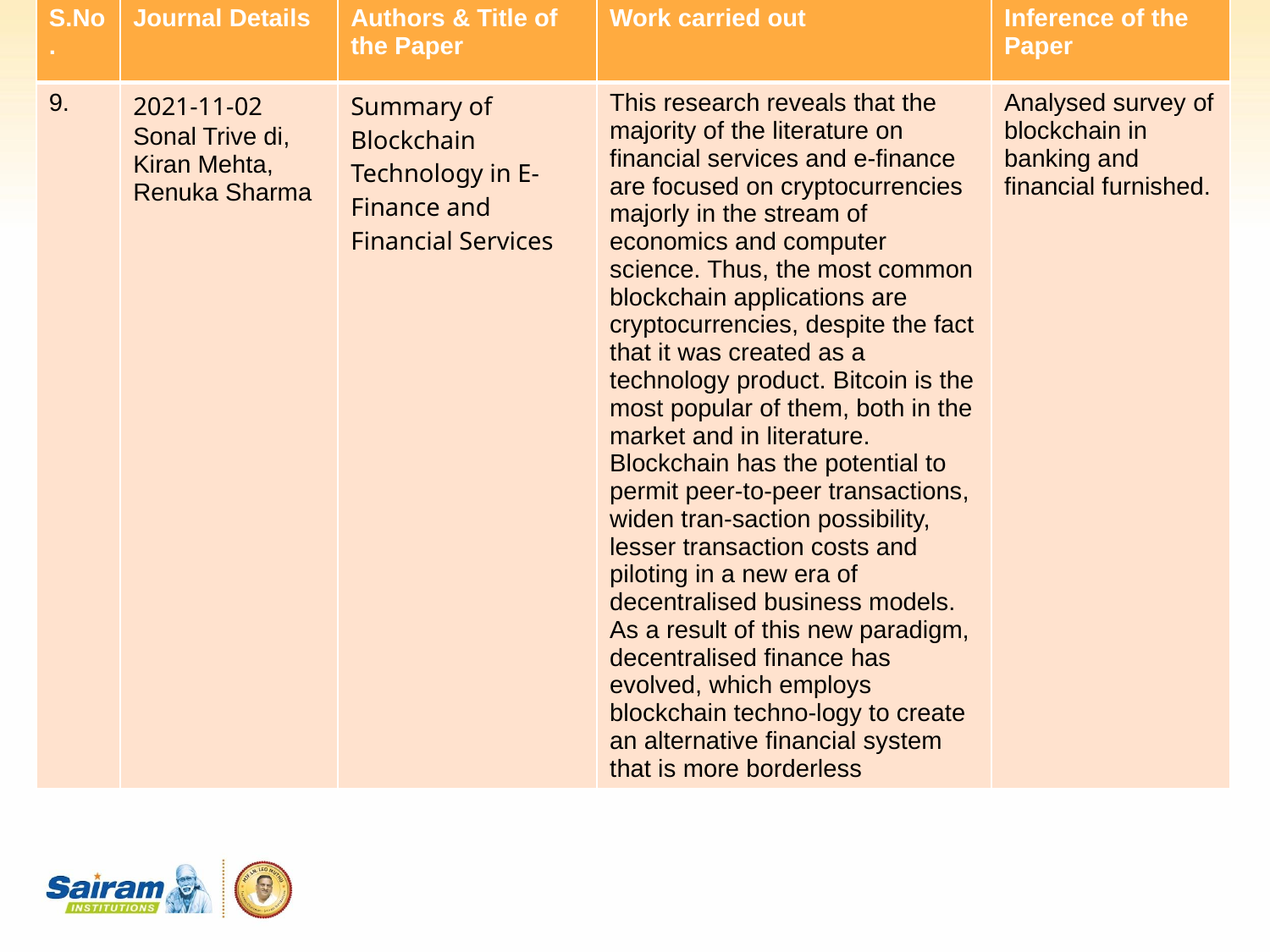

| S.No. | Journal Details | Authors & Title of the Paper | Work carried out | Inference of the Paper |
| --- | --- | --- | --- | --- |
| 9. | 2021-11-02 Sonal Trive di, Kiran Mehta, Renuka Sharma | Summary of Blockchain Technology in E-Finance and Financial Services | This research reveals that the majority of the literature on financial services and e-finance are focused on cryptocurrencies majorly in the stream of economics and computer science. Thus, the most common blockchain applications are cryptocurrencies, despite the fact that it was created as a technology product. Bitcoin is the most popular of them, both in the market and in literature. Blockchain has the potential to permit peer-to-peer transactions, widen tran-saction possibility, lesser transaction costs and piloting in a new era of decentralised business models. As a result of this new paradigm, decentralised finance has evolved, which employs blockchain techno-logy to create an alternative financial system that is more borderless | Analysed survey of blockchain in banking and financial furnished. |